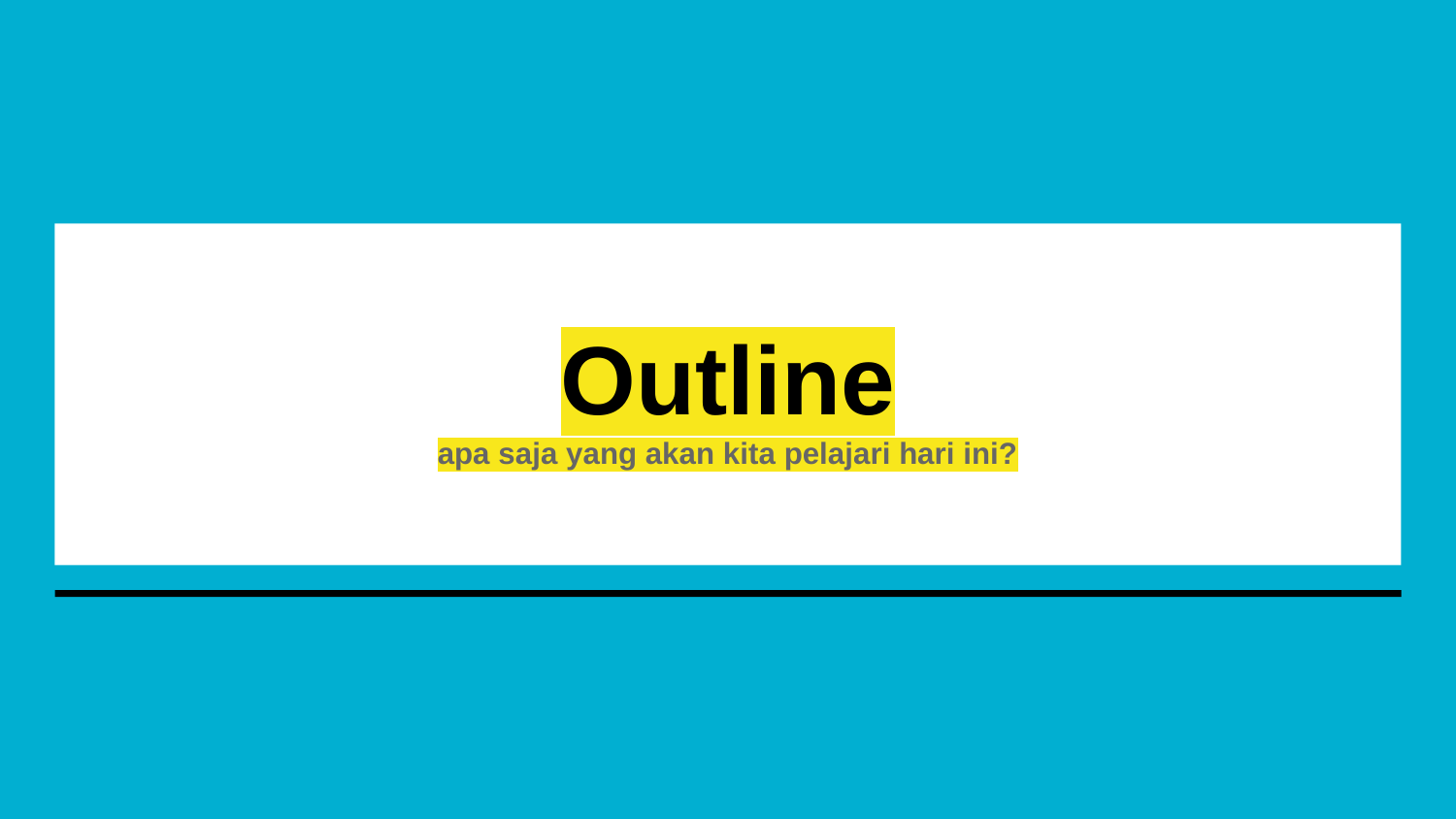

# Outline
apa saja yang akan kita pelajari hari ini?